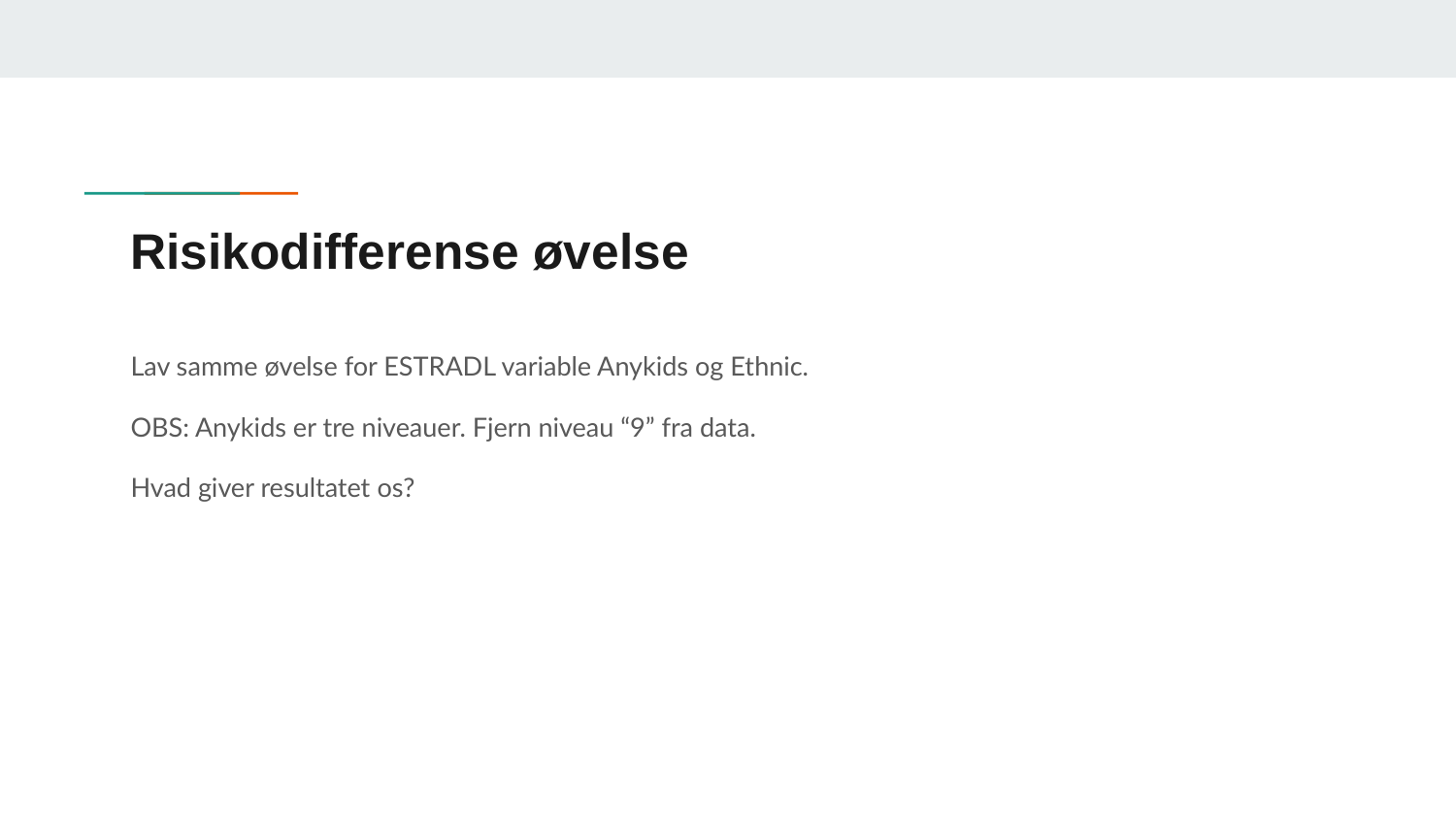

# Risikodifferense øvelse
Lav samme øvelse for ESTRADL variable Anykids og Ethnic.
OBS: Anykids er tre niveauer. Fjern niveau “9” fra data.
Hvad giver resultatet os?